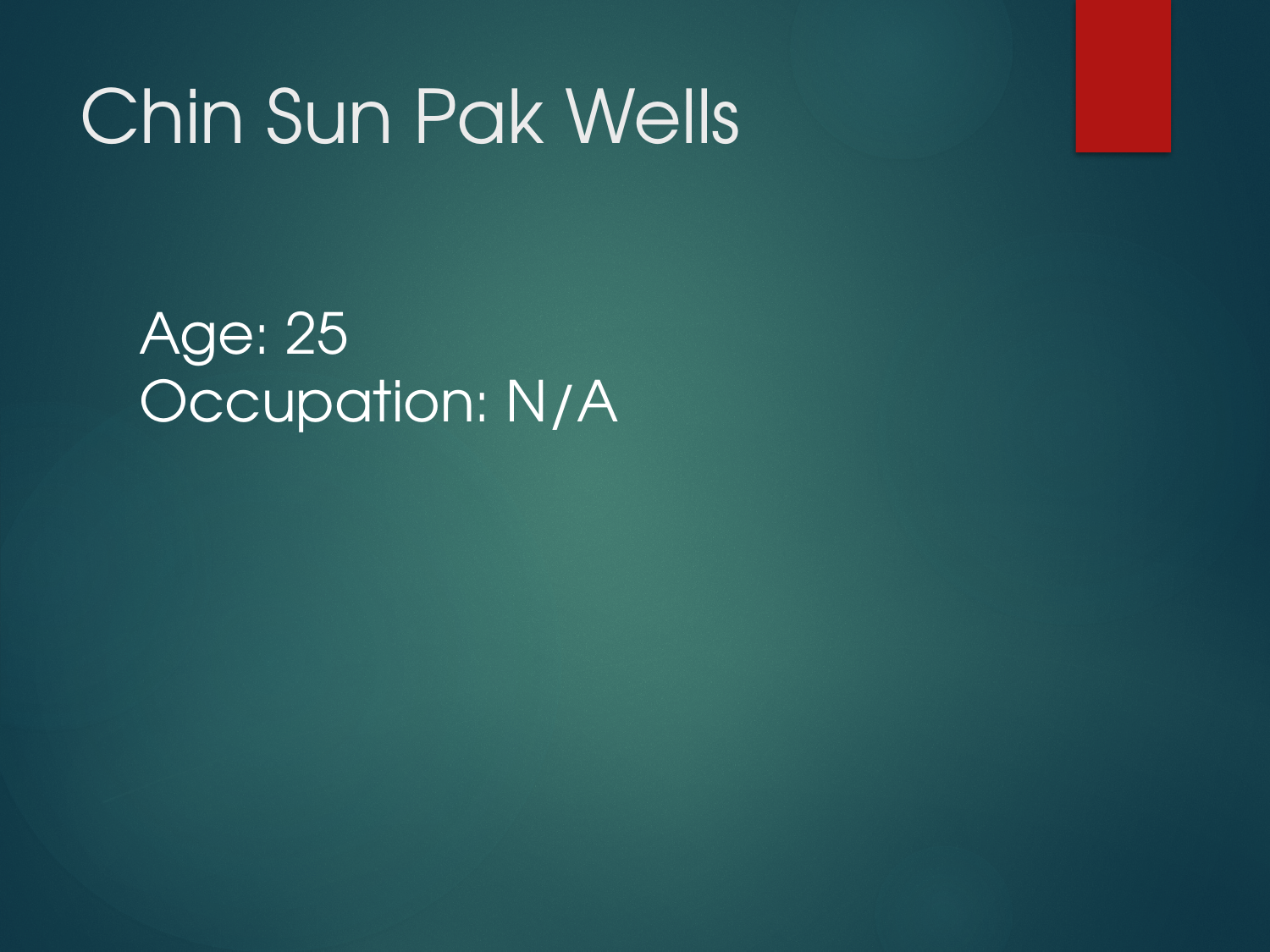

# Chin Sun Pak Wells

Age: 25
Occupation: N/A